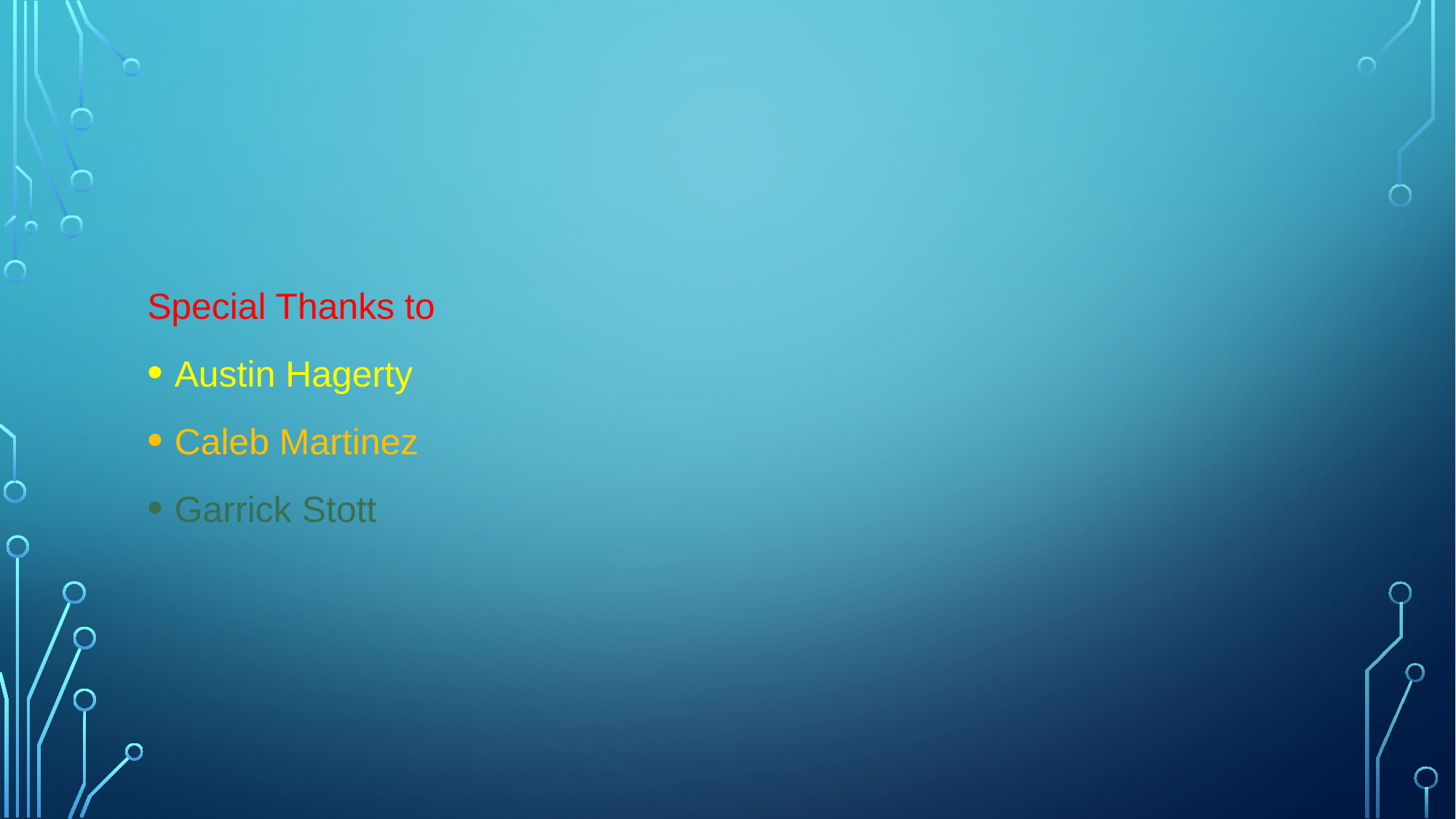

#
Special Thanks to
Austin Hagerty
Caleb Martinez
Garrick Stott